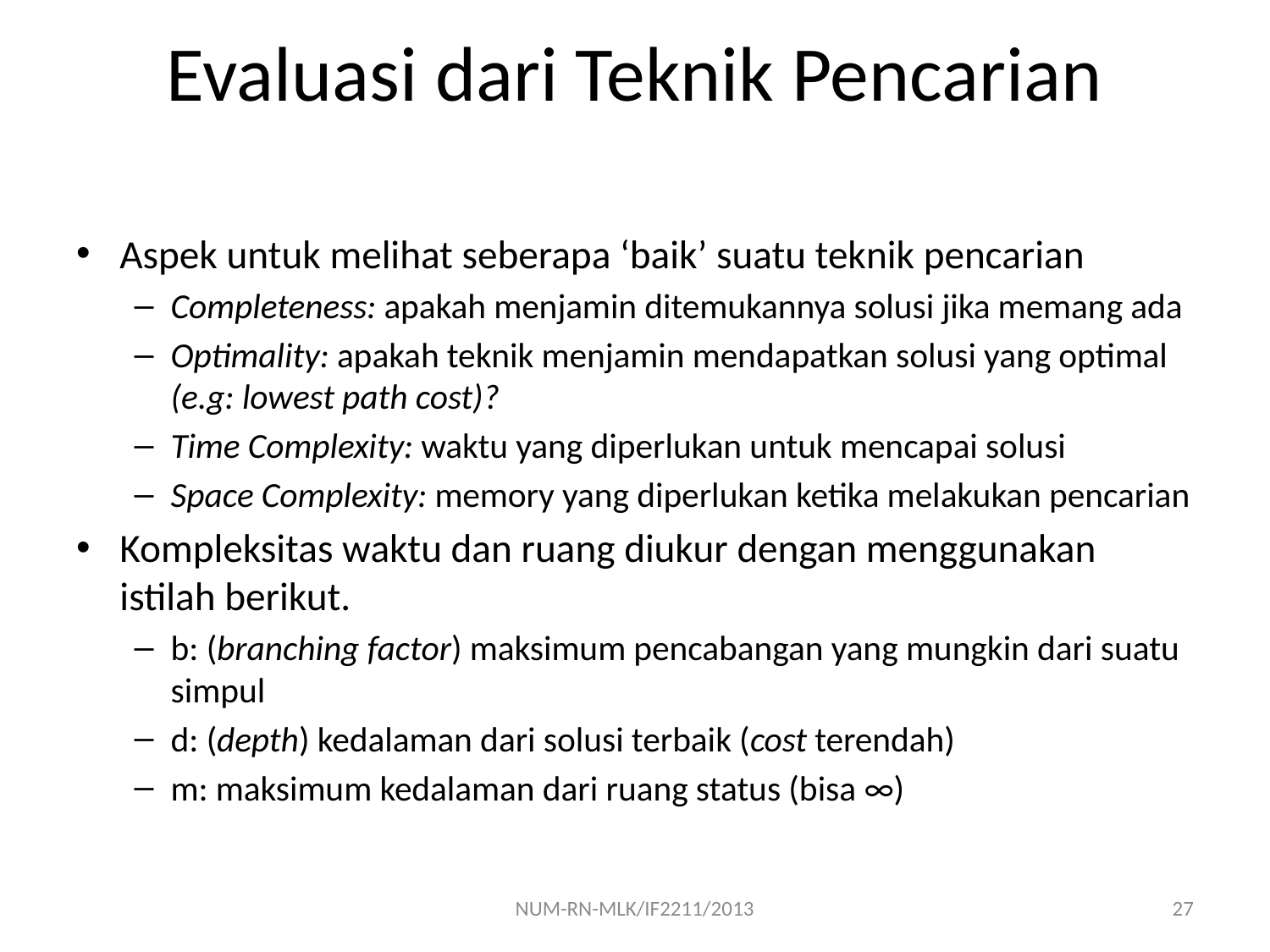

# Evaluasi dari Teknik Pencarian
Aspek untuk melihat seberapa ‘baik’ suatu teknik pencarian
Completeness: apakah menjamin ditemukannya solusi jika memang ada
Optimality: apakah teknik menjamin mendapatkan solusi yang optimal (e.g: lowest path cost)?
Time Complexity: waktu yang diperlukan untuk mencapai solusi
Space Complexity: memory yang diperlukan ketika melakukan pencarian
Kompleksitas waktu dan ruang diukur dengan menggunakan istilah berikut.
b: (branching factor) maksimum pencabangan yang mungkin dari suatu simpul
d: (depth) kedalaman dari solusi terbaik (cost terendah)
m: maksimum kedalaman dari ruang status (bisa ∞)

NUM-RN-MLK/IF2211/2013
27